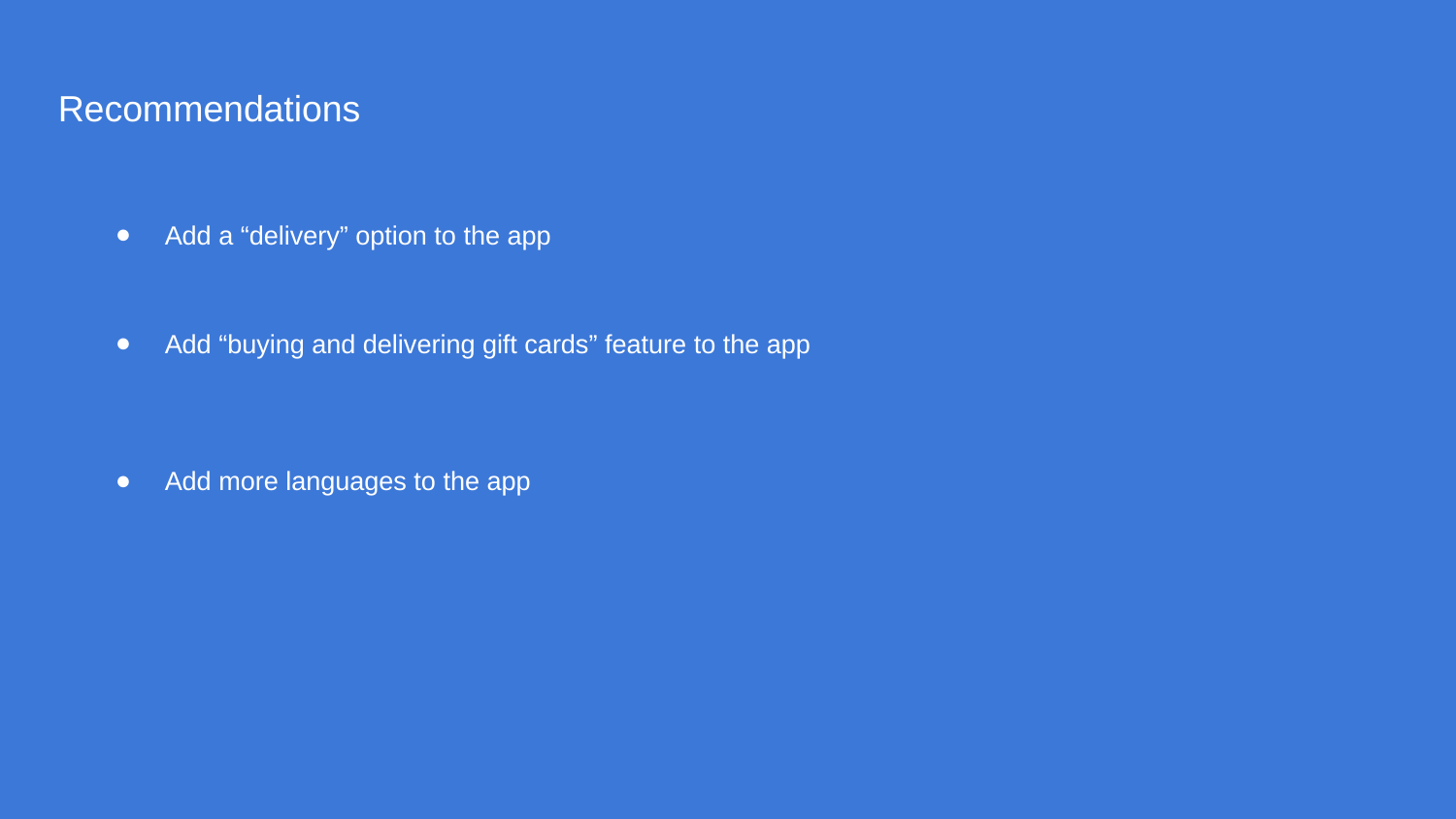

Recommendations

Add a “delivery” option to the app

Add “buying and delivering gift cards” feature to the app

Add more languages to the app